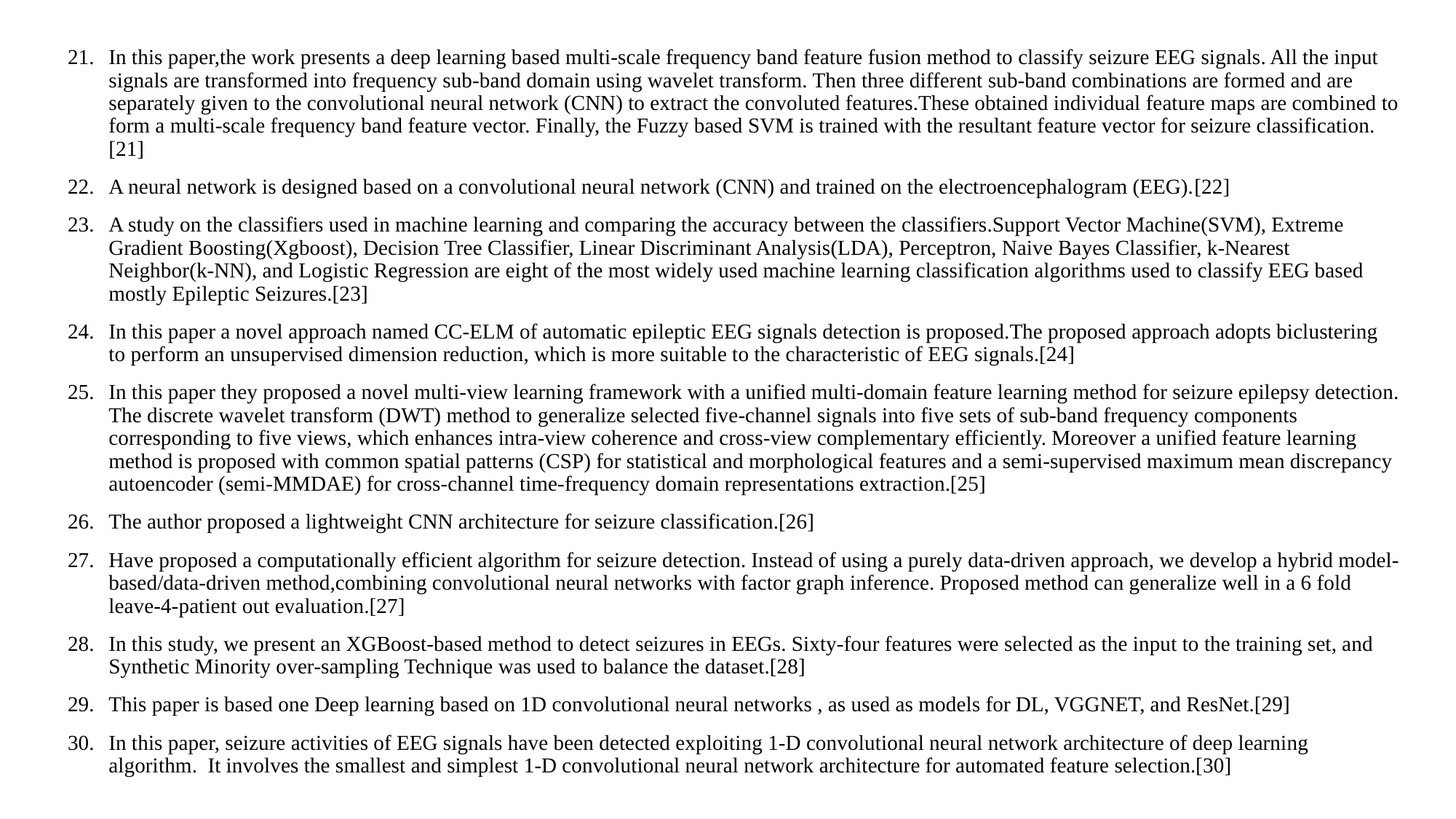

In this paper,the work presents a deep learning based multi-scale frequency band feature fusion method to classify seizure EEG signals. All the input signals are transformed into frequency sub-band domain using wavelet transform. Then three different sub-band combinations are formed and are separately given to the convolutional neural network (CNN) to extract the convoluted features.These obtained individual feature maps are combined to form a multi-scale frequency band feature vector. Finally, the Fuzzy based SVM is trained with the resultant feature vector for seizure classification.[21]
A neural network is designed based on a convolutional neural network (CNN) and trained on the electroencephalogram (EEG).[22]
A study on the classifiers used in machine learning and comparing the accuracy between the classifiers.Support Vector Machine(SVM), Extreme Gradient Boosting(Xgboost), Decision Tree Classifier, Linear Discriminant Analysis(LDA), Perceptron, Naive Bayes Classifier, k-Nearest Neighbor(k-NN), and Logistic Regression are eight of the most widely used machine learning classification algorithms used to classify EEG based mostly Epileptic Seizures.[23]
In this paper a novel approach named CC-ELM of automatic epileptic EEG signals detection is proposed.The proposed approach adopts biclustering to perform an unsupervised dimension reduction, which is more suitable to the characteristic of EEG signals.[24]
In this paper they proposed a novel multi-view learning framework with a unified multi-domain feature learning method for seizure epilepsy detection. The discrete wavelet transform (DWT) method to generalize selected five-channel signals into five sets of sub-band frequency components corresponding to five views, which enhances intra-view coherence and cross-view complementary efficiently. Moreover a unified feature learning method is proposed with common spatial patterns (CSP) for statistical and morphological features and a semi-supervised maximum mean discrepancy autoencoder (semi-MMDAE) for cross-channel time-frequency domain representations extraction.[25]
The author proposed a lightweight CNN architecture for seizure classification.[26]
Have proposed a computationally efficient algorithm for seizure detection. Instead of using a purely data-driven approach, we develop a hybrid model-based/data-driven method,combining convolutional neural networks with factor graph inference. Proposed method can generalize well in a 6 fold leave-4-patient out evaluation.[27]
In this study, we present an XGBoost-based method to detect seizures in EEGs. Sixty-four features were selected as the input to the training set, and Synthetic Minority over-sampling Technique was used to balance the dataset.[28]
This paper is based one Deep learning based on 1D convolutional neural networks , as used as models for DL, VGGNET, and ResNet.[29]
In this paper, seizure activities of EEG signals have been detected exploiting 1-D convolutional neural network architecture of deep learning algorithm.  It involves the smallest and simplest 1-D convolutional neural network architecture for automated feature selection.[30]